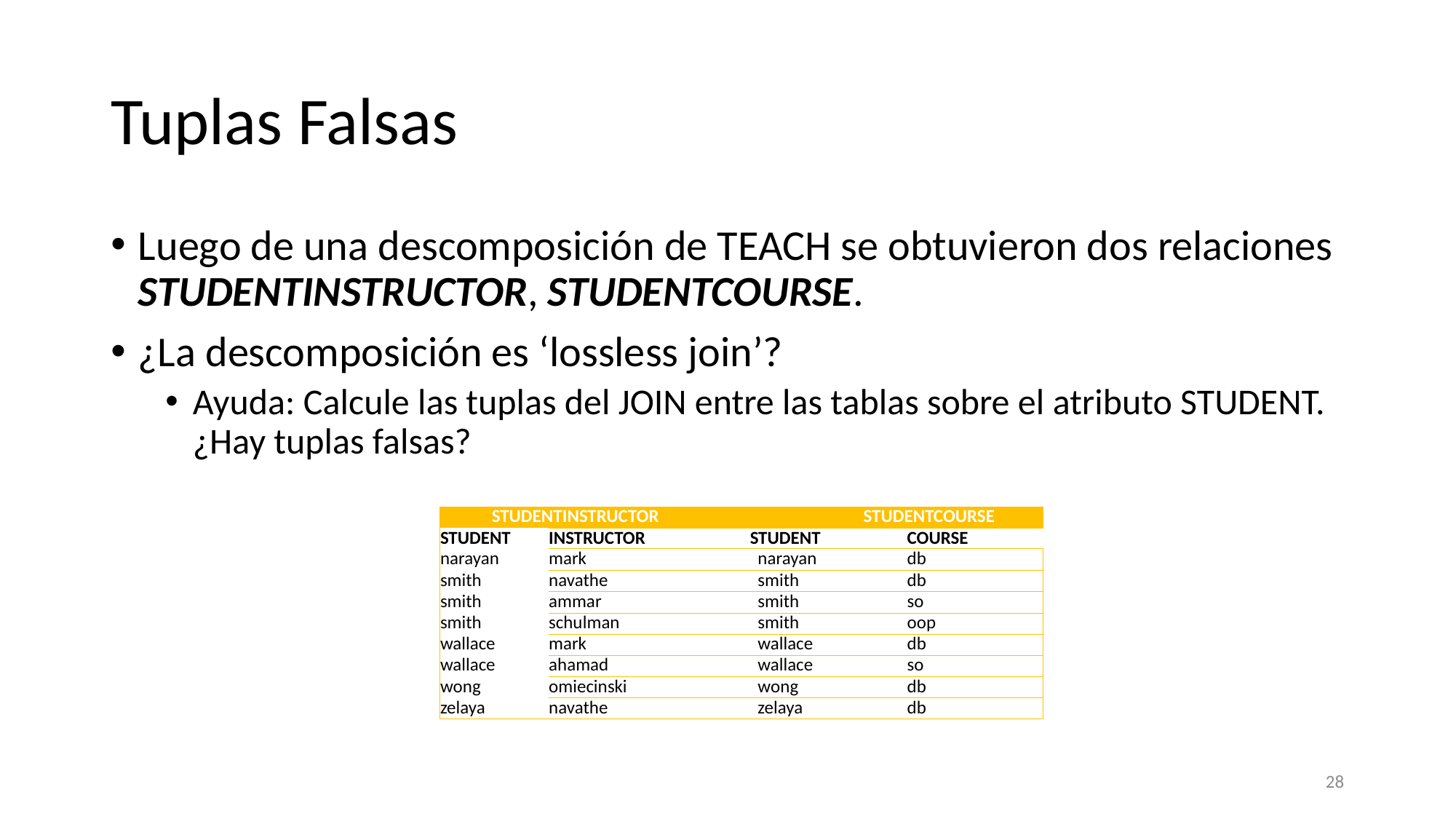

# Tuplas Falsas
Luego de una descomposición de TEACH se obtuvieron dos relaciones STUDENTINSTRUCTOR, STUDENTCOURSE.
¿La descomposición es ‘lossless join’?
Ayuda: Calcule las tuplas del JOIN entre las tablas sobre el atributo STUDENT. ¿Hay tuplas falsas?

| STUDENTINSTRUCTOR |  |  | STUDENTCOURSE |  |
| --- | --- | --- | --- | --- |
| STUDENT | INSTRUCTOR | STUDENT |  | COURSE |
| narayan | mark |  | narayan | db |
| smith | navathe |  | smith | db |
| smith | ammar |  | smith | so |
| smith | schulman |  | smith | oop |
| wallace | mark |  | wallace | db |
| wallace | ahamad |  | wallace | so |
| wong | omiecinski |  | wong | db |
| zelaya | navathe |  | zelaya | db |
28